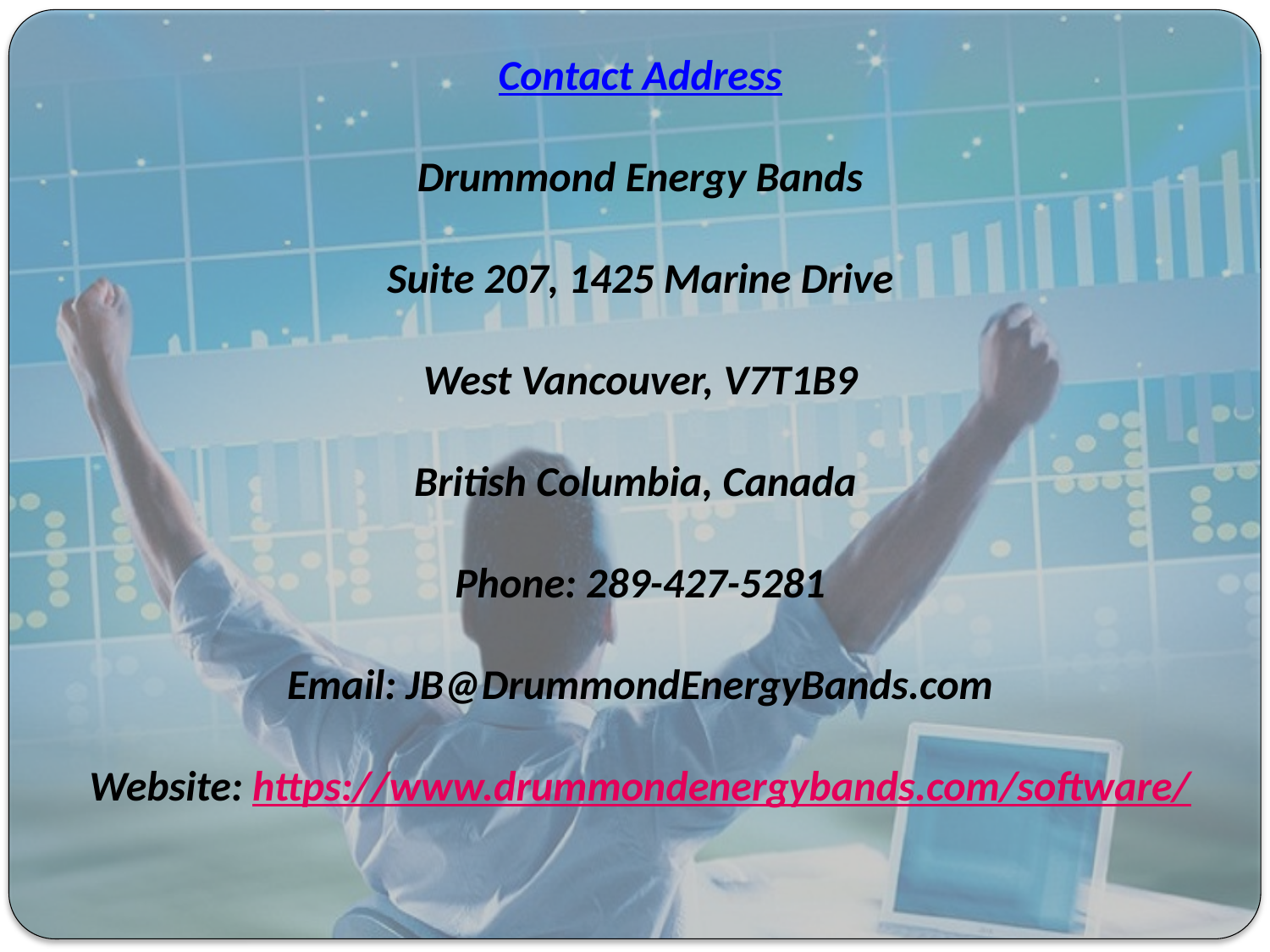

Contact Address

Drummond Energy Bands

Suite 207, 1425 Marine Drive

West Vancouver, V7T1B9

British Columbia, Canada

Phone: 289-427-5281

Email: JB@DrummondEnergyBands.com

Website: https://www.drummondenergybands.com/software/